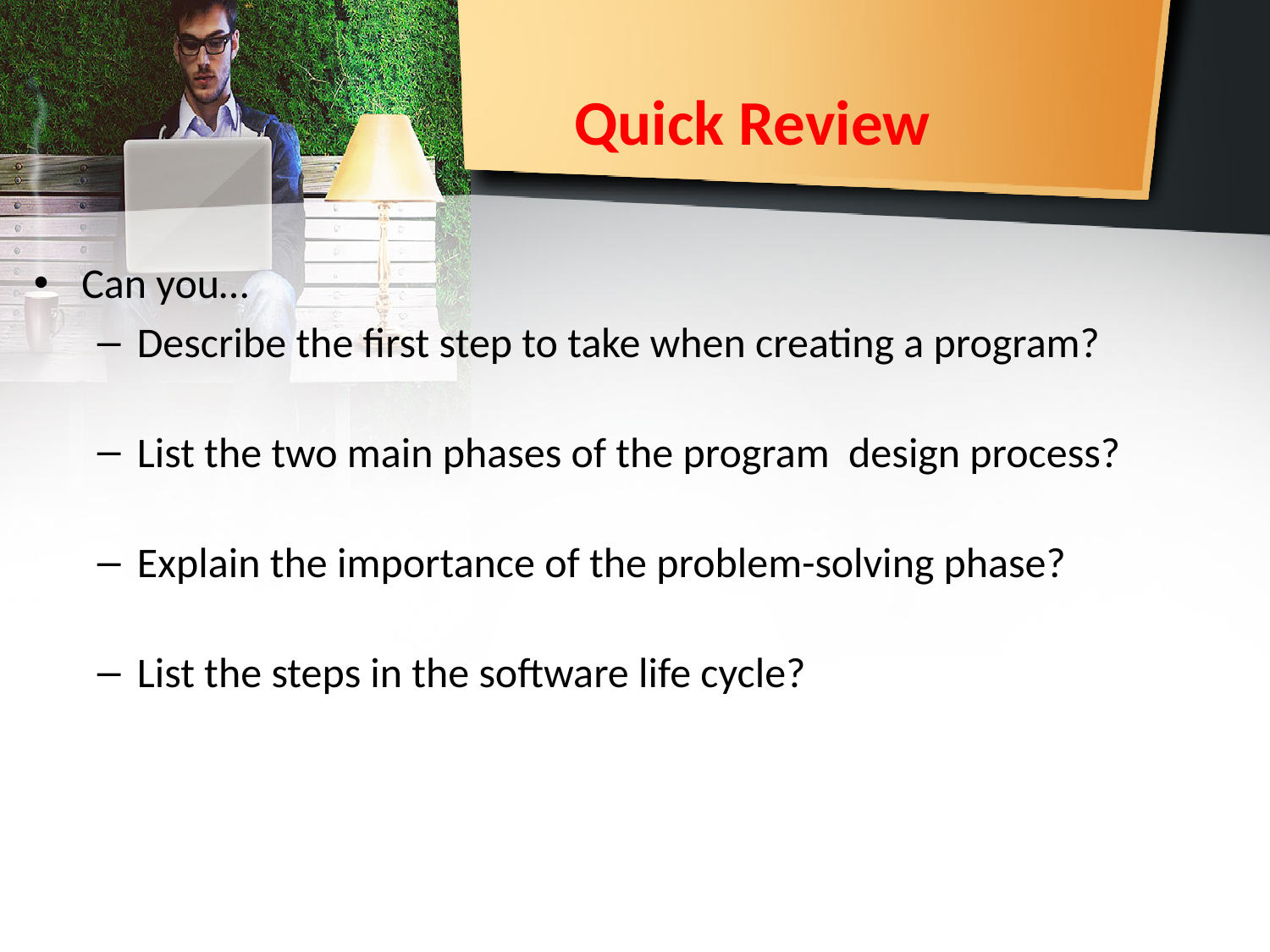

# Quick Review
Can you…
Describe the first step to take when creating a program?
List the two main phases of the program  design process?
Explain the importance of the problem-solving phase?
List the steps in the software life cycle?